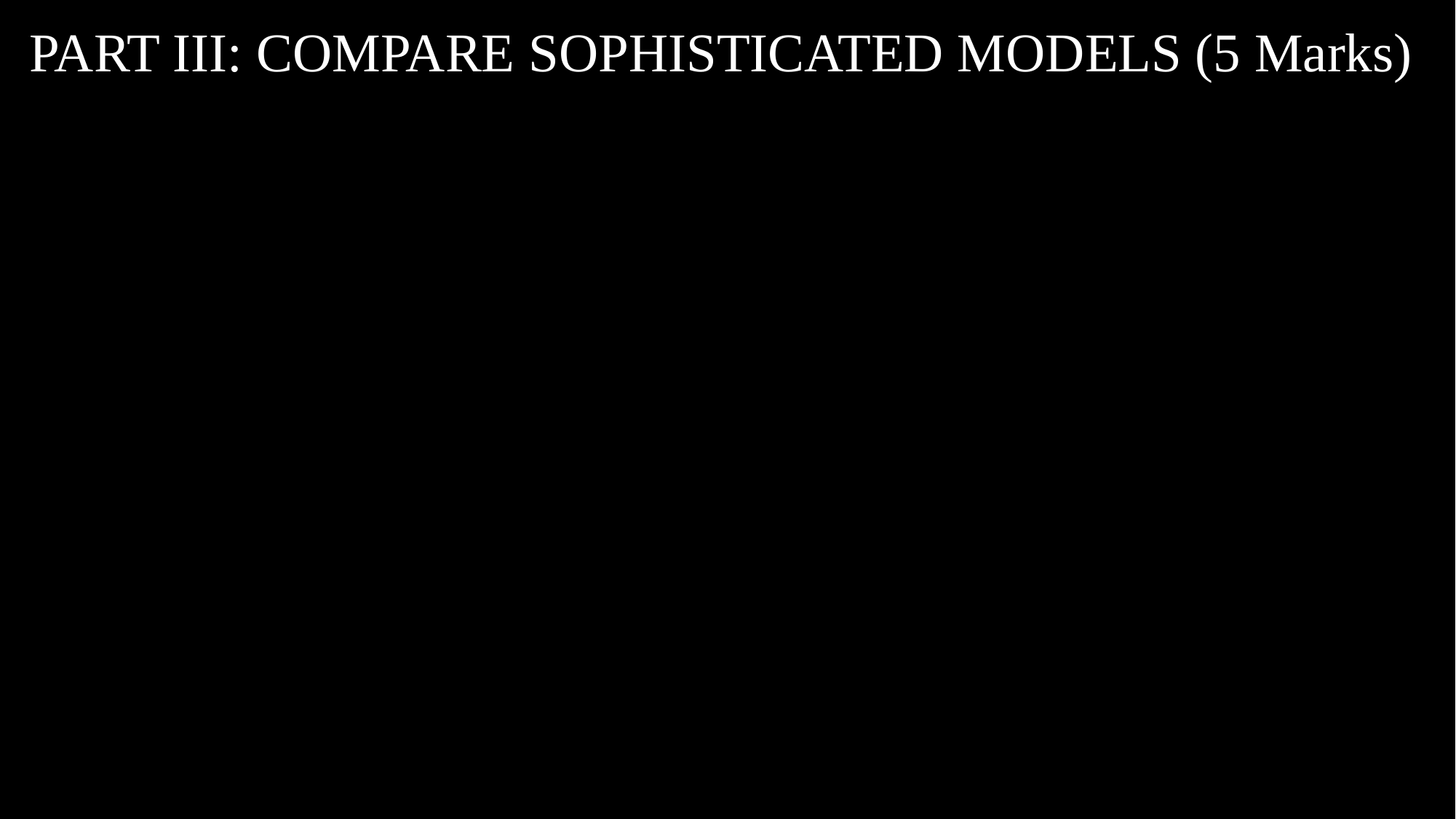

PART III: COMPARE SOPHISTICATED MODELS (5 Marks)